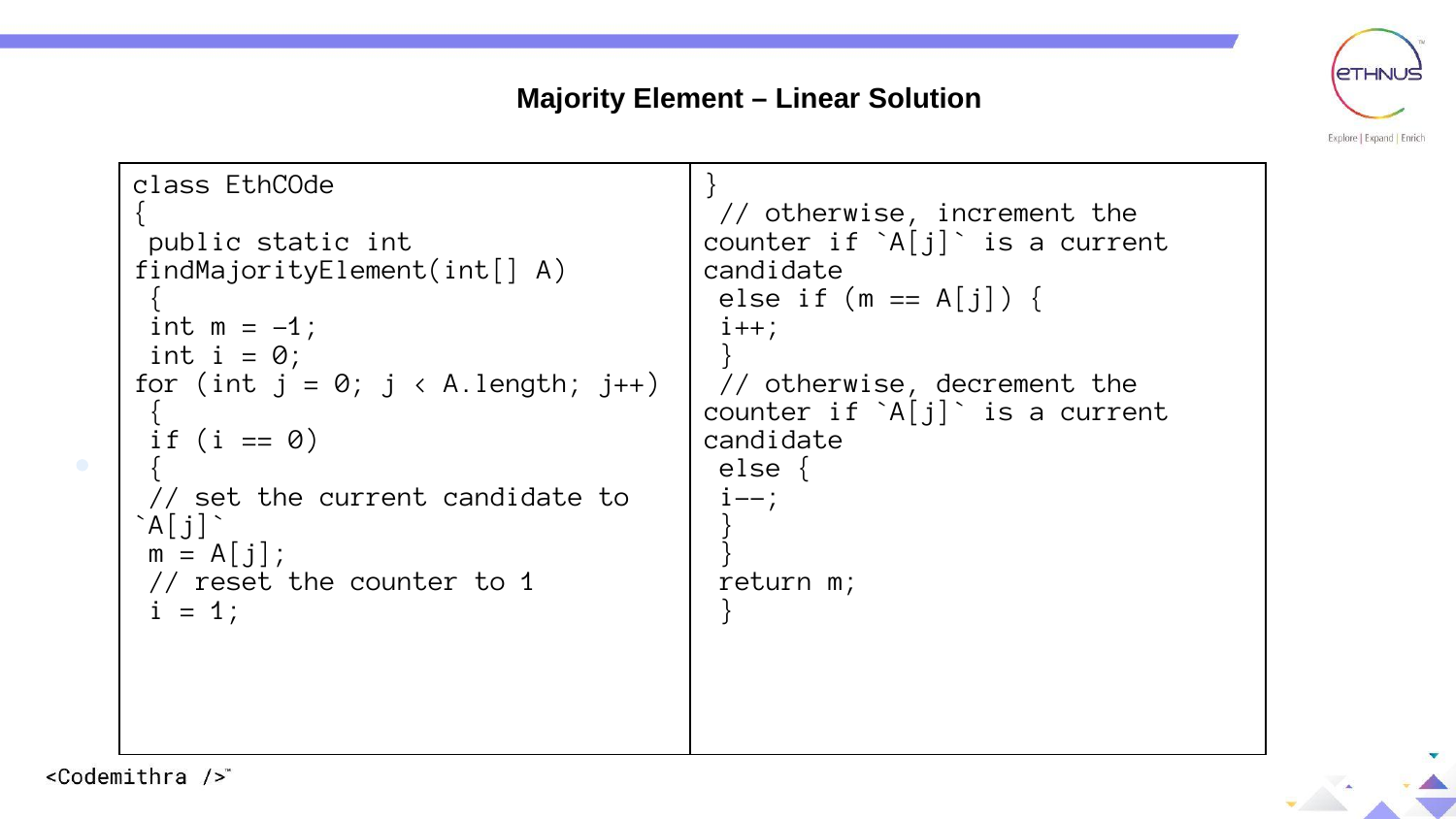

Majority Element – Linear Solution

| class EthCOde { public static int findMajorityElement(int[] A) { int m = -1; int i = 0; for (int j = 0; j < A.length; j++) { if (i == 0) { // set the current candidate to `A[j]` m = A[j]; // reset the counter to 1 i = 1; | } // otherwise, increment the counter if `A[j]` is a current candidate else if (m == A[j]) { i++; } // otherwise, decrement the counter if `A[j]` is a current candidate else { i--; } } return m; } |
| --- | --- |